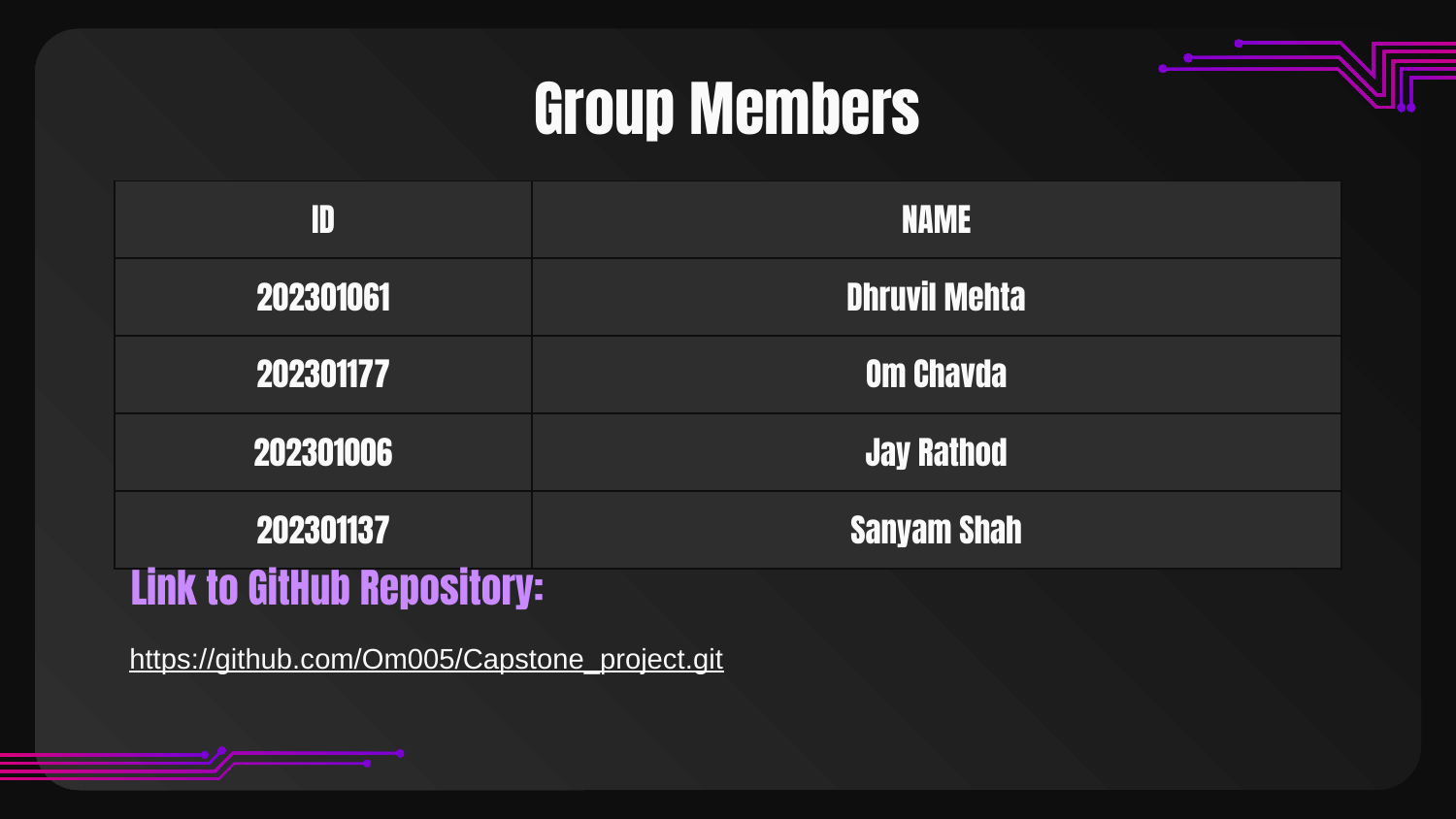

# Group Members
| ID | NAME |
| --- | --- |
| 202301061 | Dhruvil Mehta |
| 202301177 | Om Chavda |
| 202301006 | Jay Rathod |
| 202301137 | Sanyam Shah |

Link to GitHub Repository:
https://github.com/Om005/Capstone_project.git